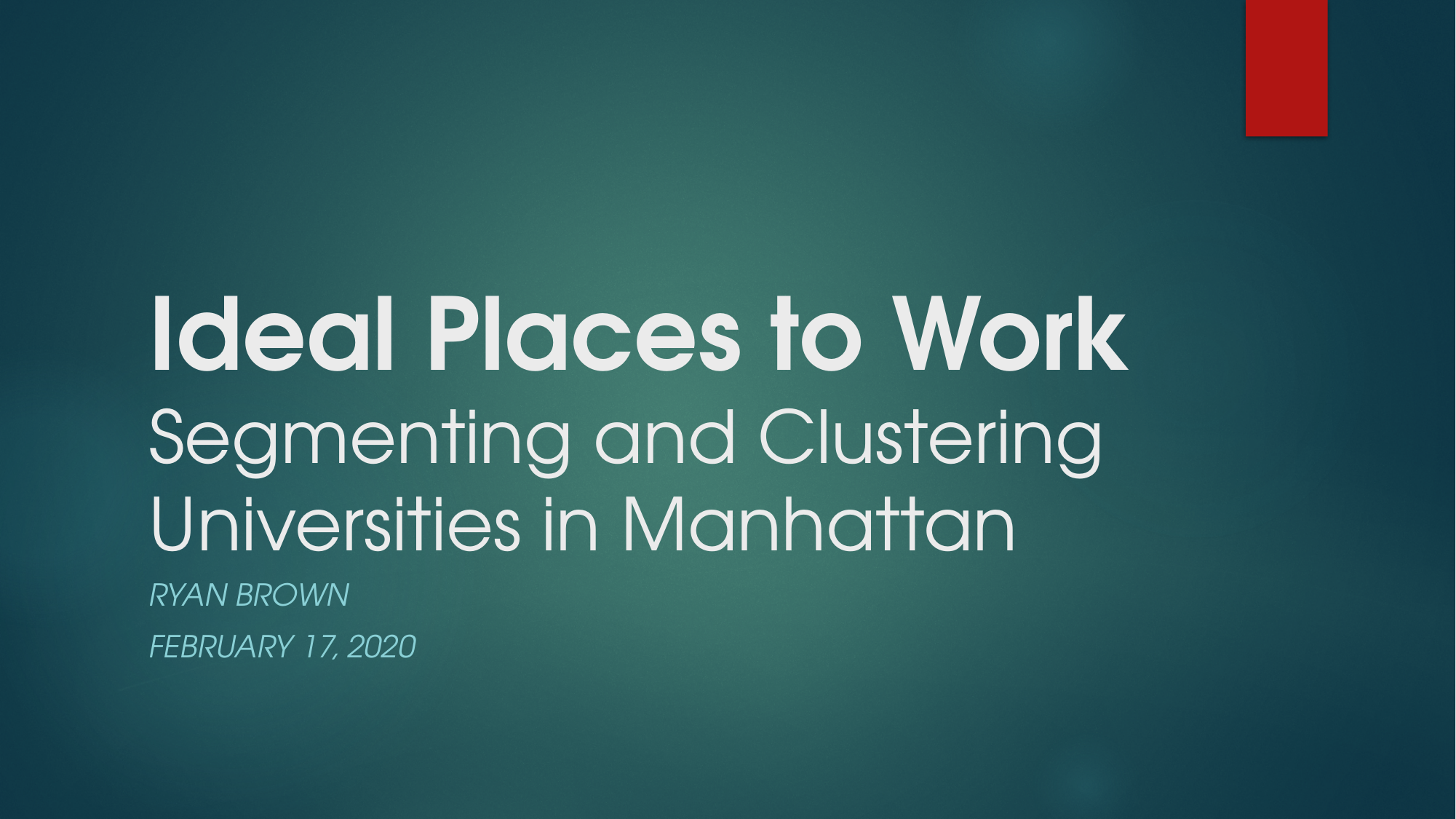

# Ideal Places to Work Segmenting and Clustering Universities in Manhattan
Ryan Brown
February 17, 2020